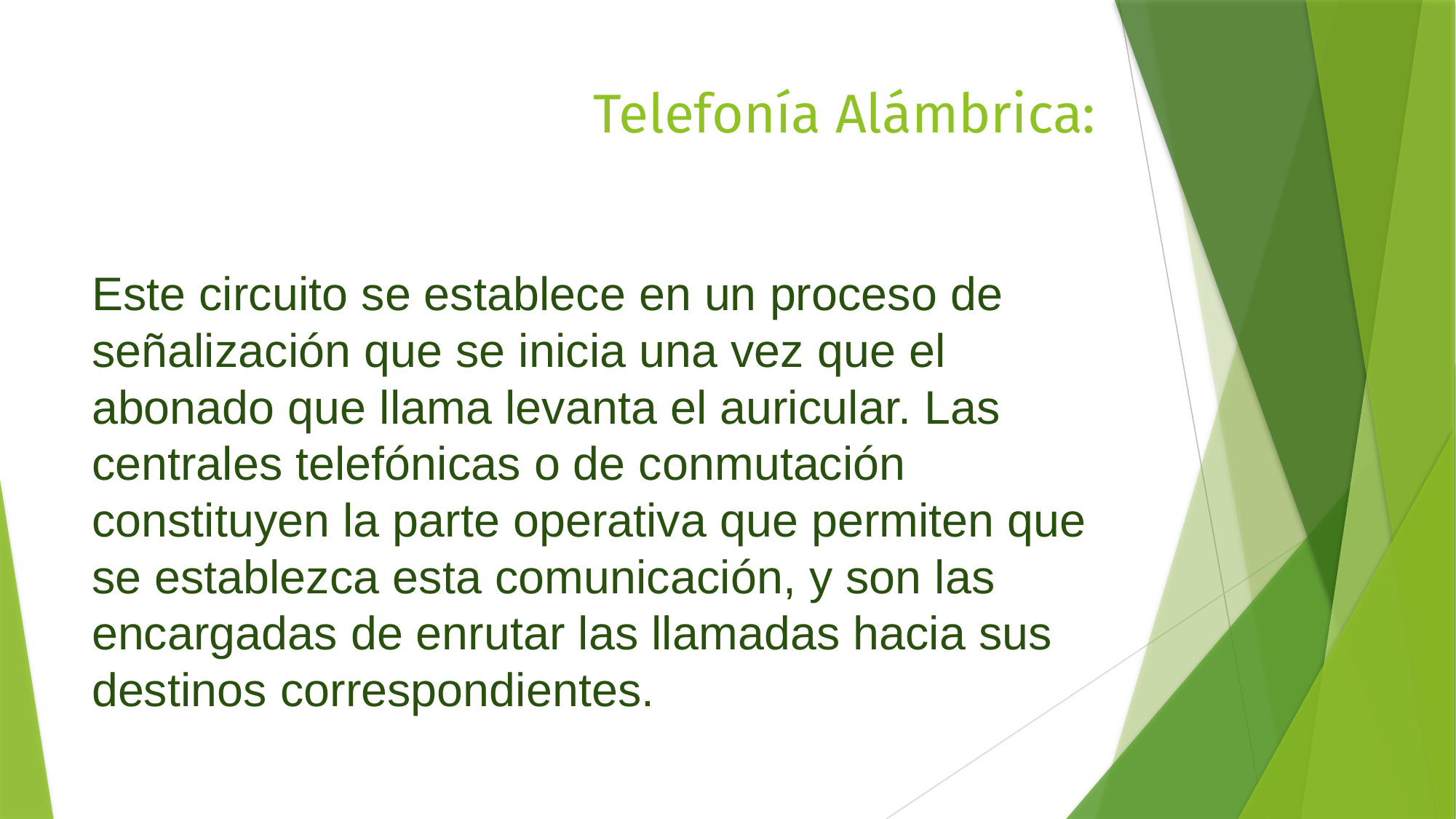

# Telefonía Alámbrica:
Este circuito se establece en un proceso de señalización que se inicia una vez que el abonado que llama levanta el auricular. Las centrales telefónicas o de conmutación constituyen la parte operativa que permiten que se establezca esta comunicación, y son las encargadas de enrutar las llamadas hacia sus destinos correspondientes.